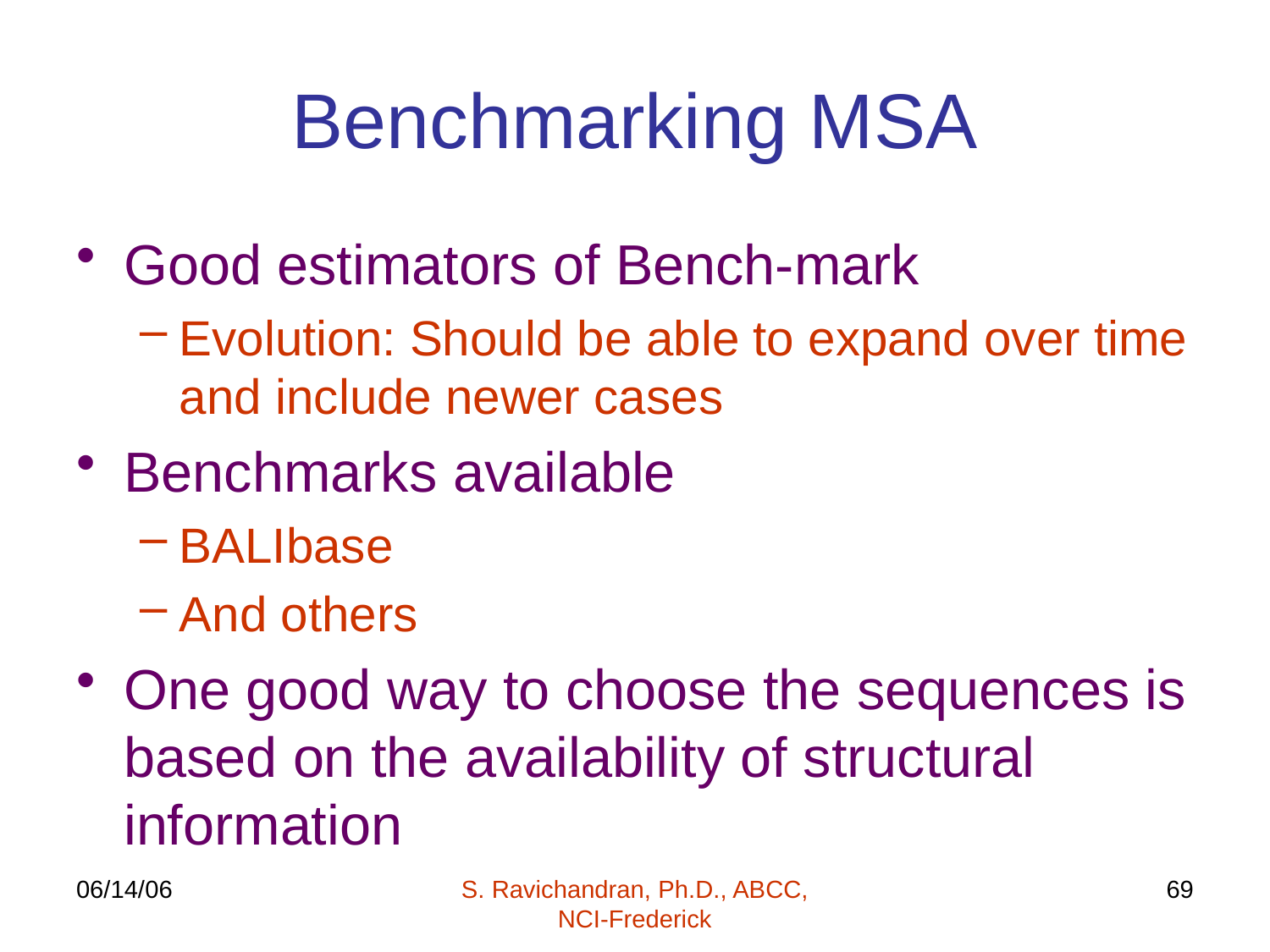

# Benchmarking MSA
Good estimators of Bench-mark
Evolution: Should be able to expand over time and include newer cases
Benchmarks available
BALIbase
And others
One good way to choose the sequences is based on the availability of structural information

06/14/06
S. Ravichandran, Ph.D., ABCC, NCI-Frederick
69